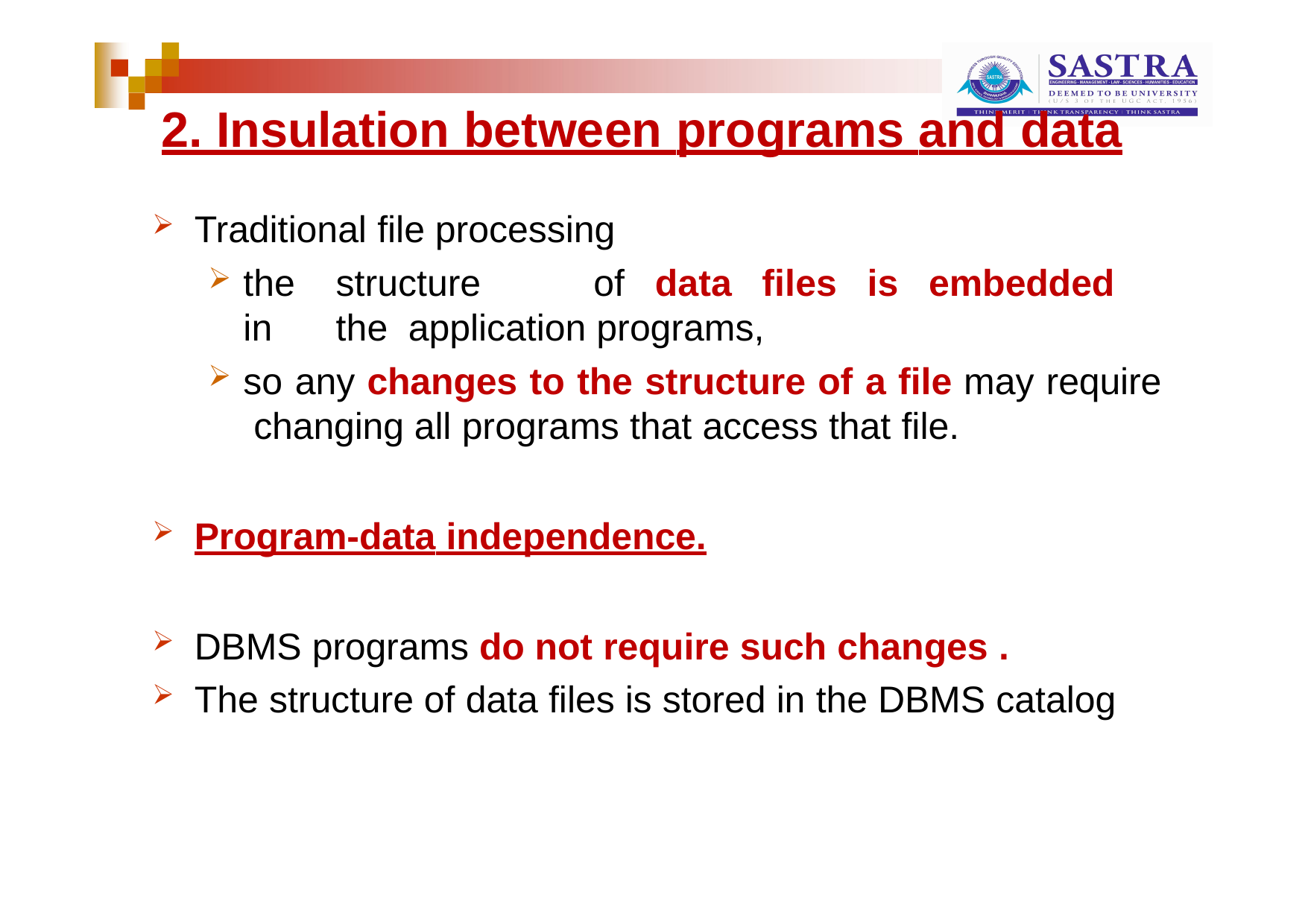

# 2. Insulation between programs and data
Traditional file processing
the	structure	of	data	files	is	embedded	in	the  application programs,
so any changes to the structure of a file may require  changing all programs that access that file.

Program-data independence.

DBMS programs do not require such changes .
The structure of data files is stored in the DBMS catalog